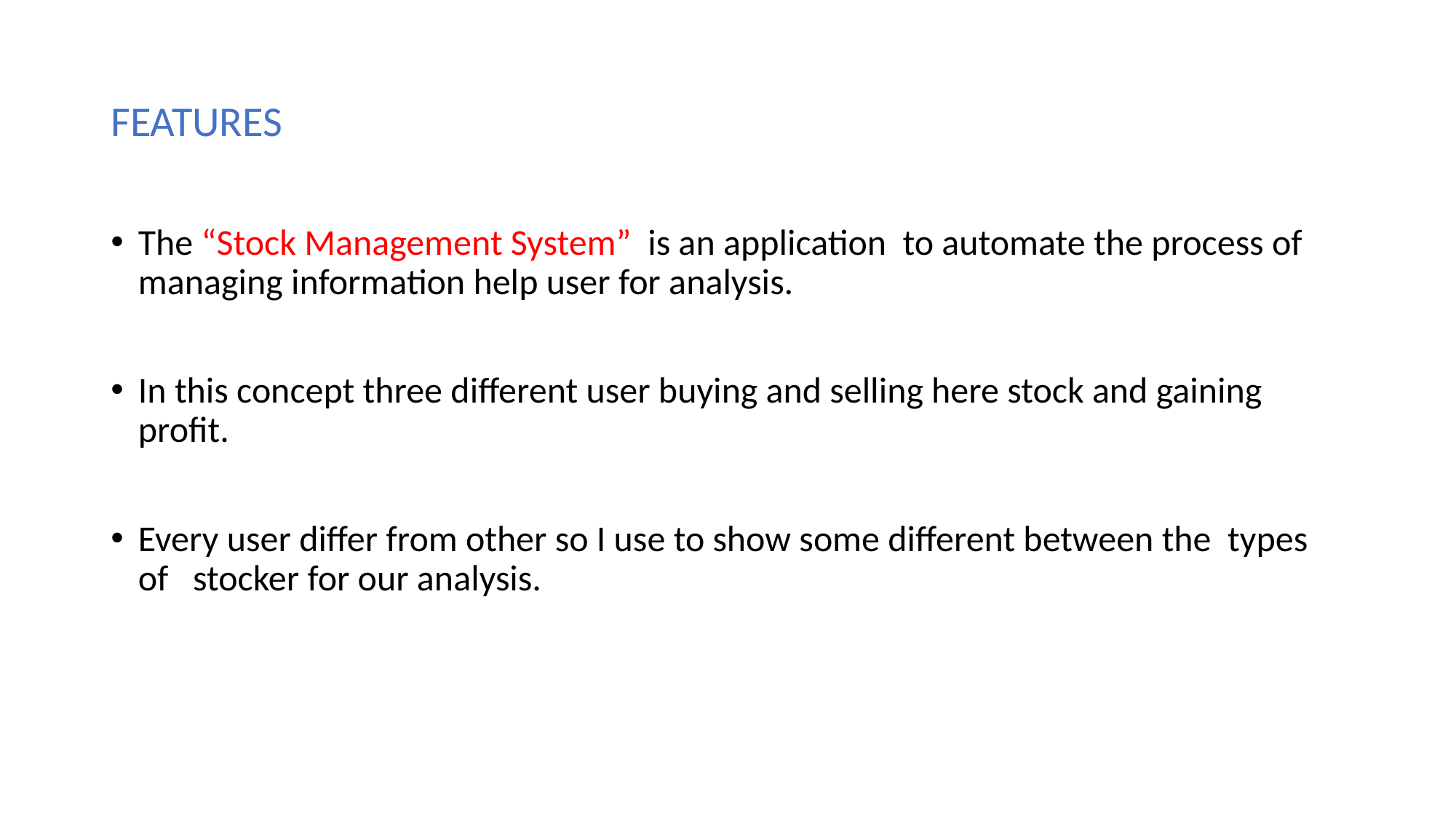

# FEATURES
The “Stock Management System”  is an application  to automate the process of managing information help user for analysis.

In this concept three different user buying and selling here stock and gaining profit.

Every user differ from other so I use to show some different between the  types of   stocker for our analysis.